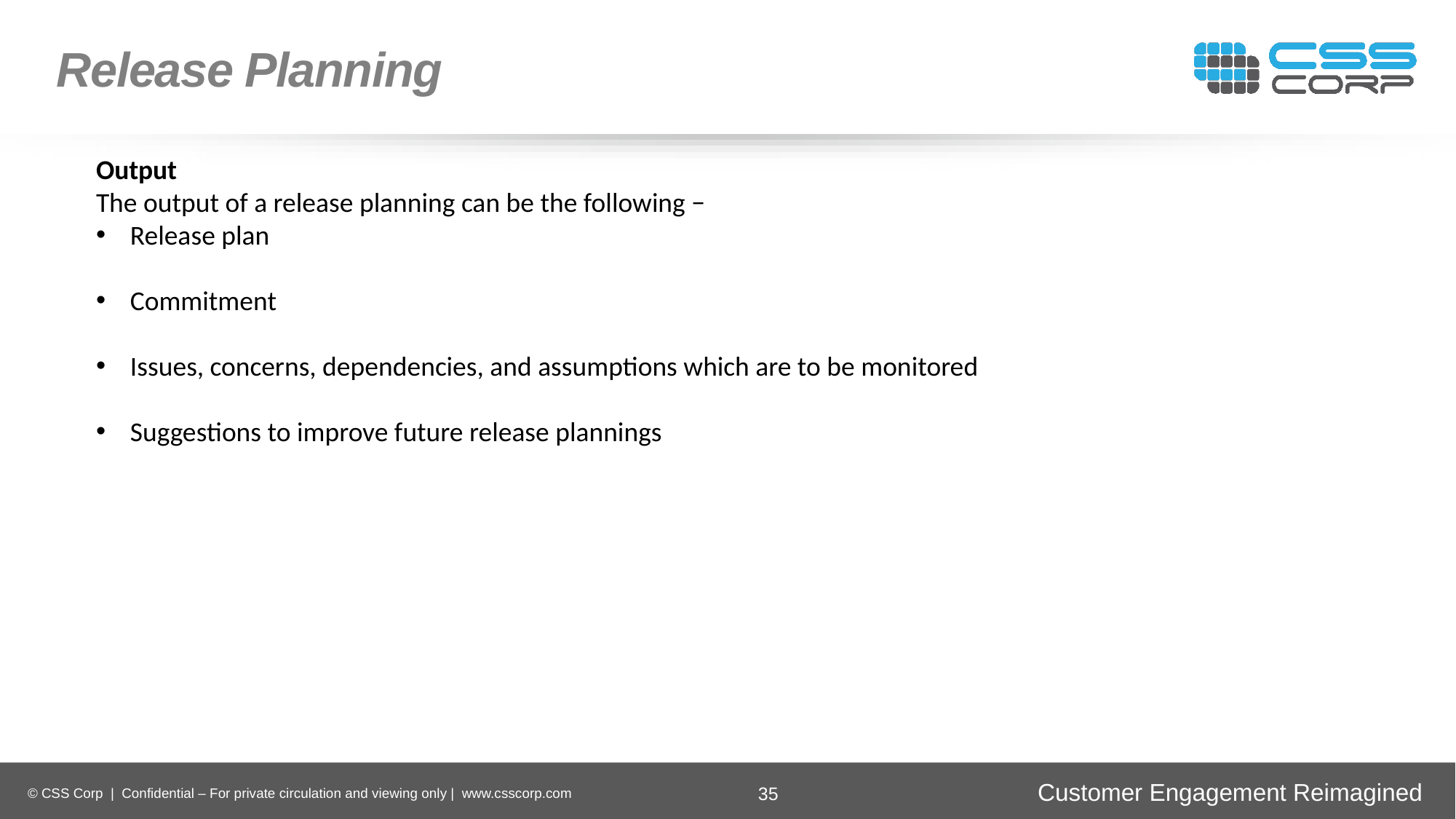

Release Planning
Output
The output of a release planning can be the following −
Release plan

Commitment

Issues, concerns, dependencies, and assumptions which are to be monitored

Suggestions to improve future release plannings
Enhancing
Operational Efficiency

Faster Time-to-Market

Digital
Transformation

Securing Brand and Customer Trust

35